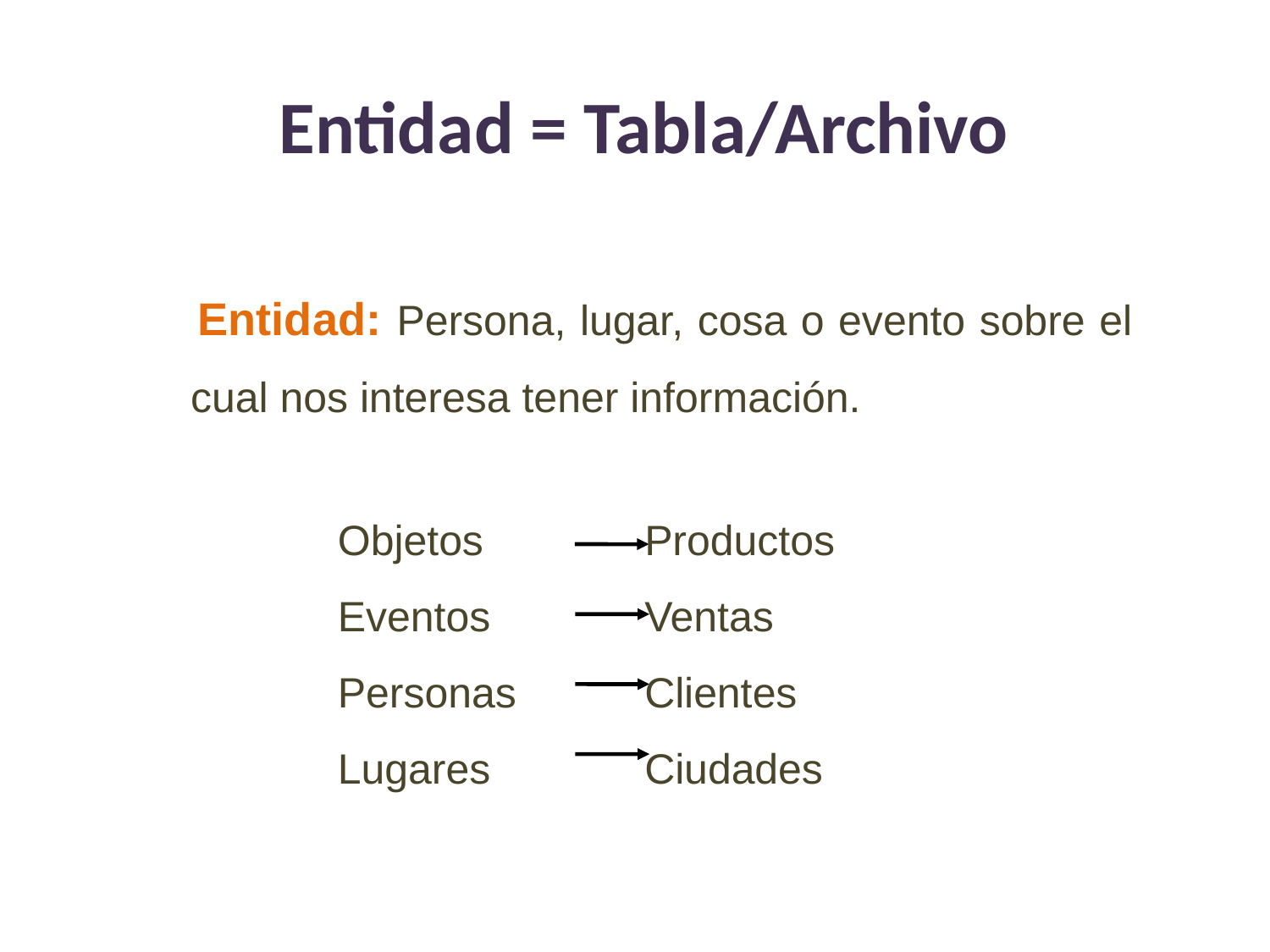

Entidad = Tabla/Archivo
    Entidad: Persona, lugar, cosa o evento sobre el cual nos interesa tener información.

Objetos  		Productos
Eventos		Ventas
Personas		Clientes
Lugares		Ciudades